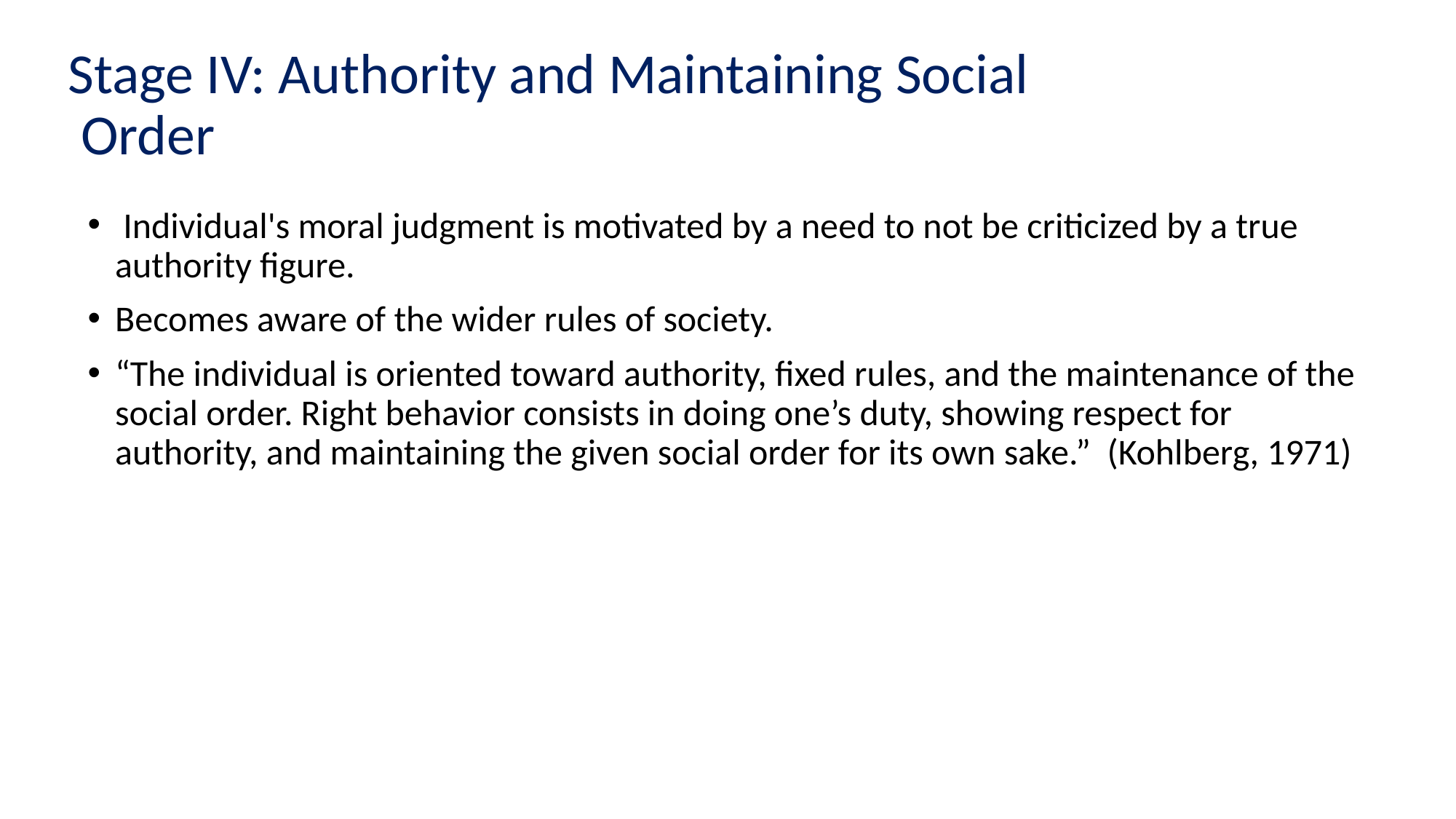

# Stage IV: Authority and Maintaining Social	 	       Order
 Individual's moral judgment is motivated by a need to not be criticized by a true authority figure.
Becomes aware of the wider rules of society.
“The individual is oriented toward authority, fixed rules, and the maintenance of the social order. Right behavior consists in doing one’s duty, showing respect for authority, and maintaining the given social order for its own sake.”  (Kohlberg, 1971)